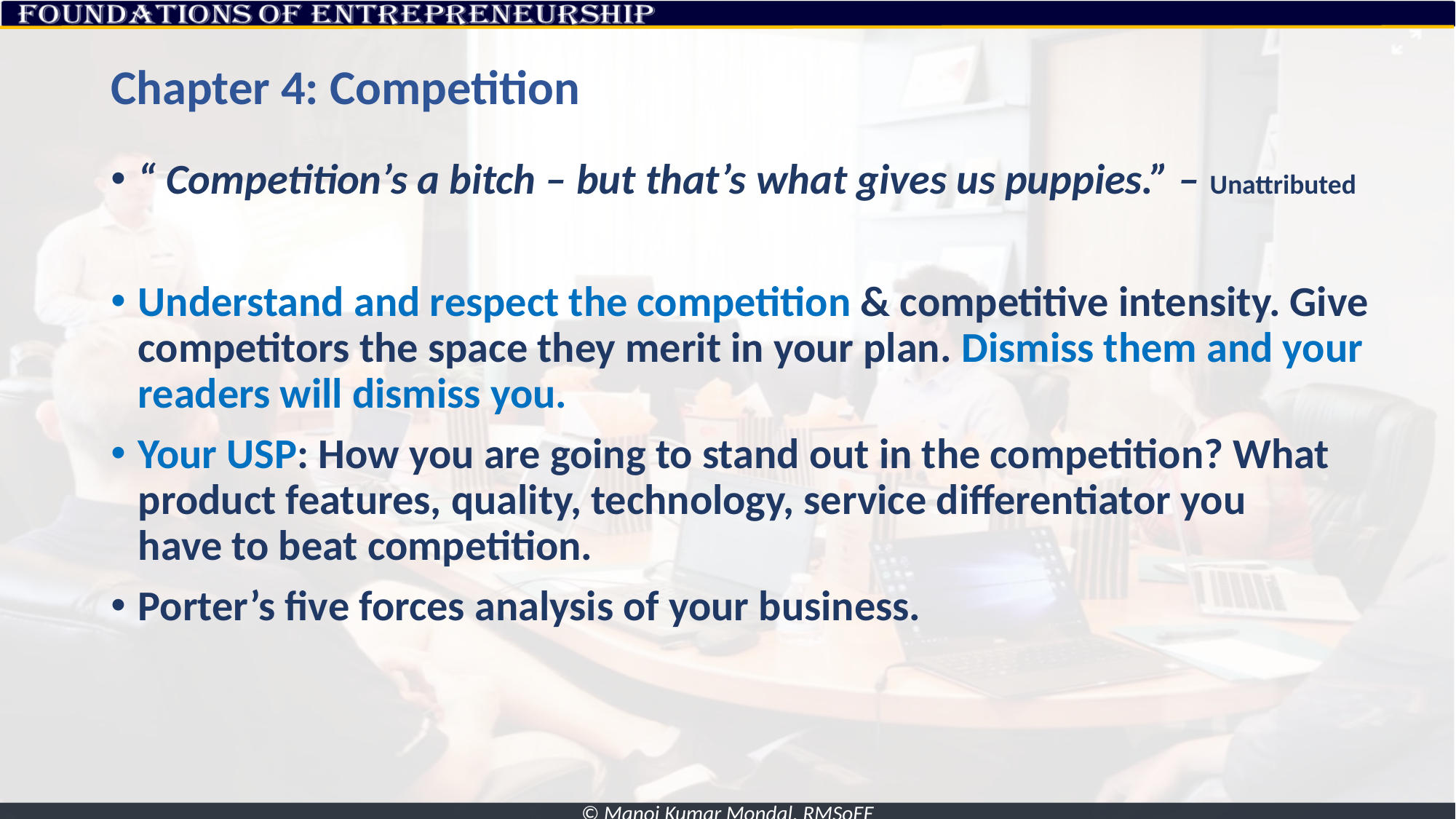

# Chapter 4: Competition
“ Competition’s a bitch – but that’s what gives us puppies.” – Unattributed

Understand and respect the competition & competitive intensity. Give competitors the space they merit in your plan. Dismiss them and your readers will dismiss you.
Your USP: How you are going to stand out in the competition? What product features, quality, technology, service differentiator you
have to beat competition.
Porter’s five forces analysis of your business.